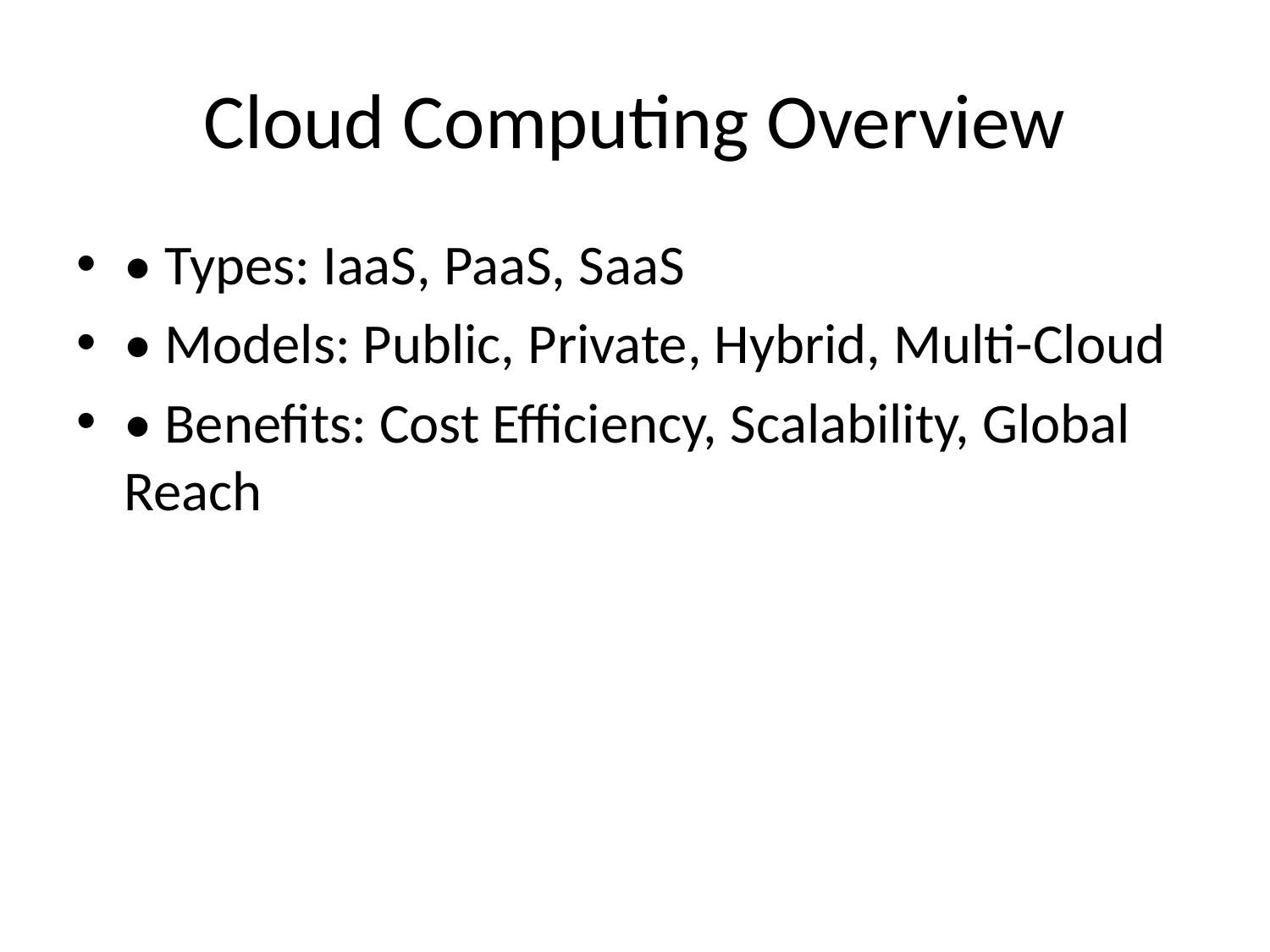

# Cloud Computing Overview
• Types: IaaS, PaaS, SaaS
• Models: Public, Private, Hybrid, Multi-Cloud
• Benefits: Cost Efficiency, Scalability, Global Reach